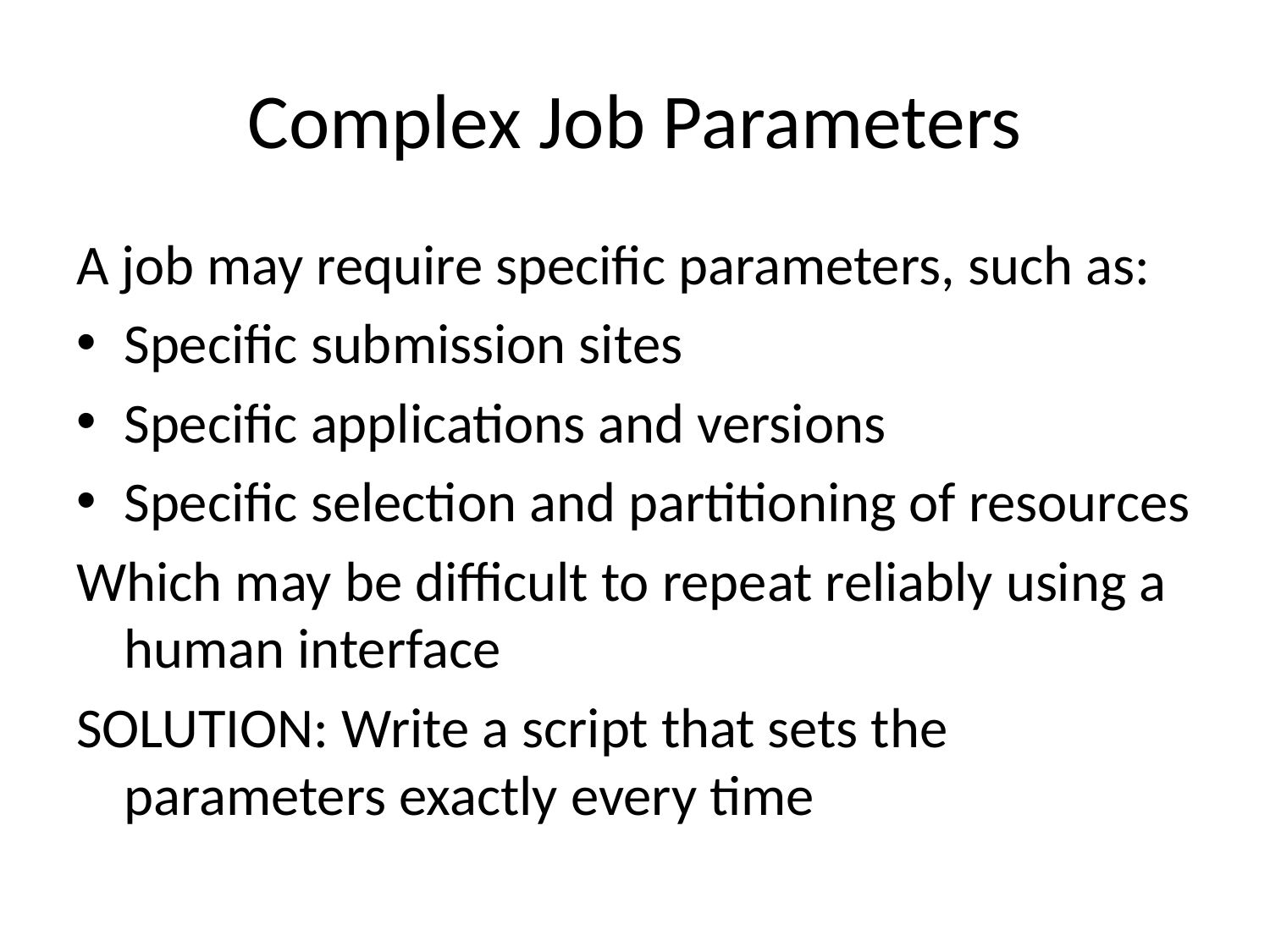

# Complex Job Parameters
A job may require specific parameters, such as:
Specific submission sites
Specific applications and versions
Specific selection and partitioning of resources
Which may be difficult to repeat reliably using a human interface
SOLUTION: Write a script that sets the parameters exactly every time